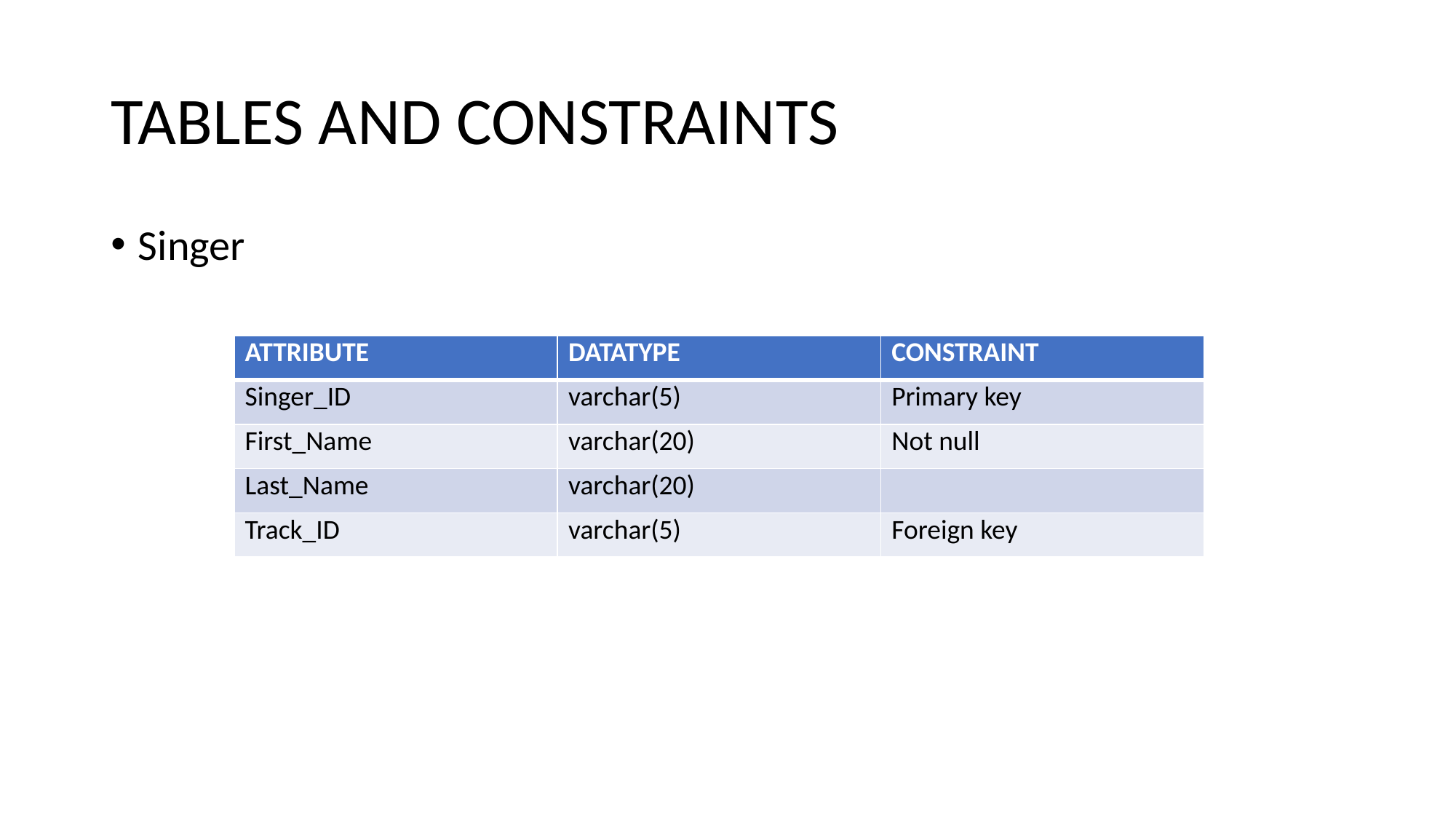

# TABLES AND CONSTRAINTS
Singer

| ATTRIBUTE | DATATYPE | CONSTRAINT |
| --- | --- | --- |
| Singer\_ID | varchar(5) | Primary key |
| First\_Name | varchar(20) | Not null |
| Last\_Name | varchar(20) |  |
| Track\_ID | varchar(5) | Foreign key |